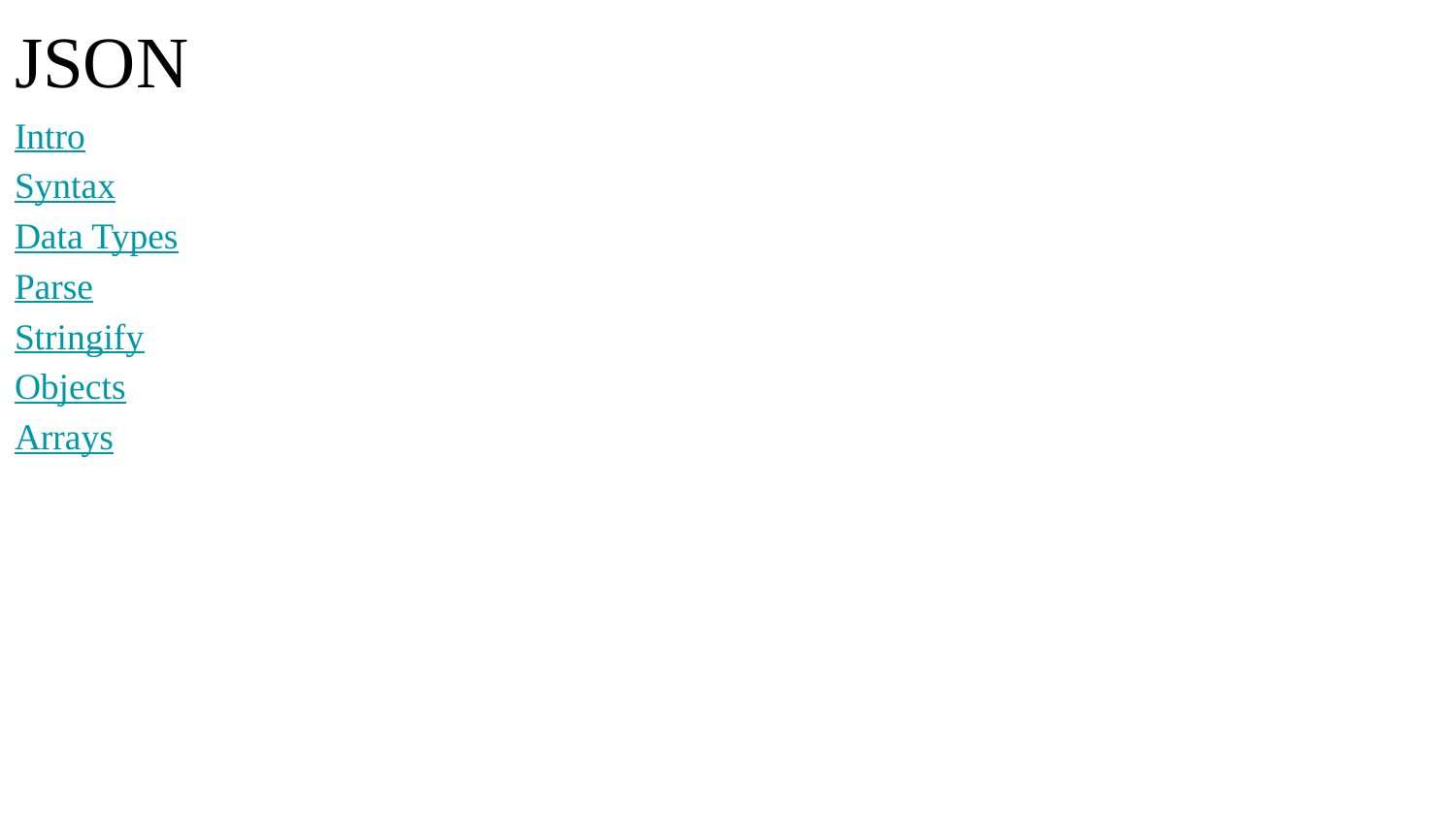

# JSON
Intro
Syntax
Data Types
Parse
Stringify
Objects
Arrays